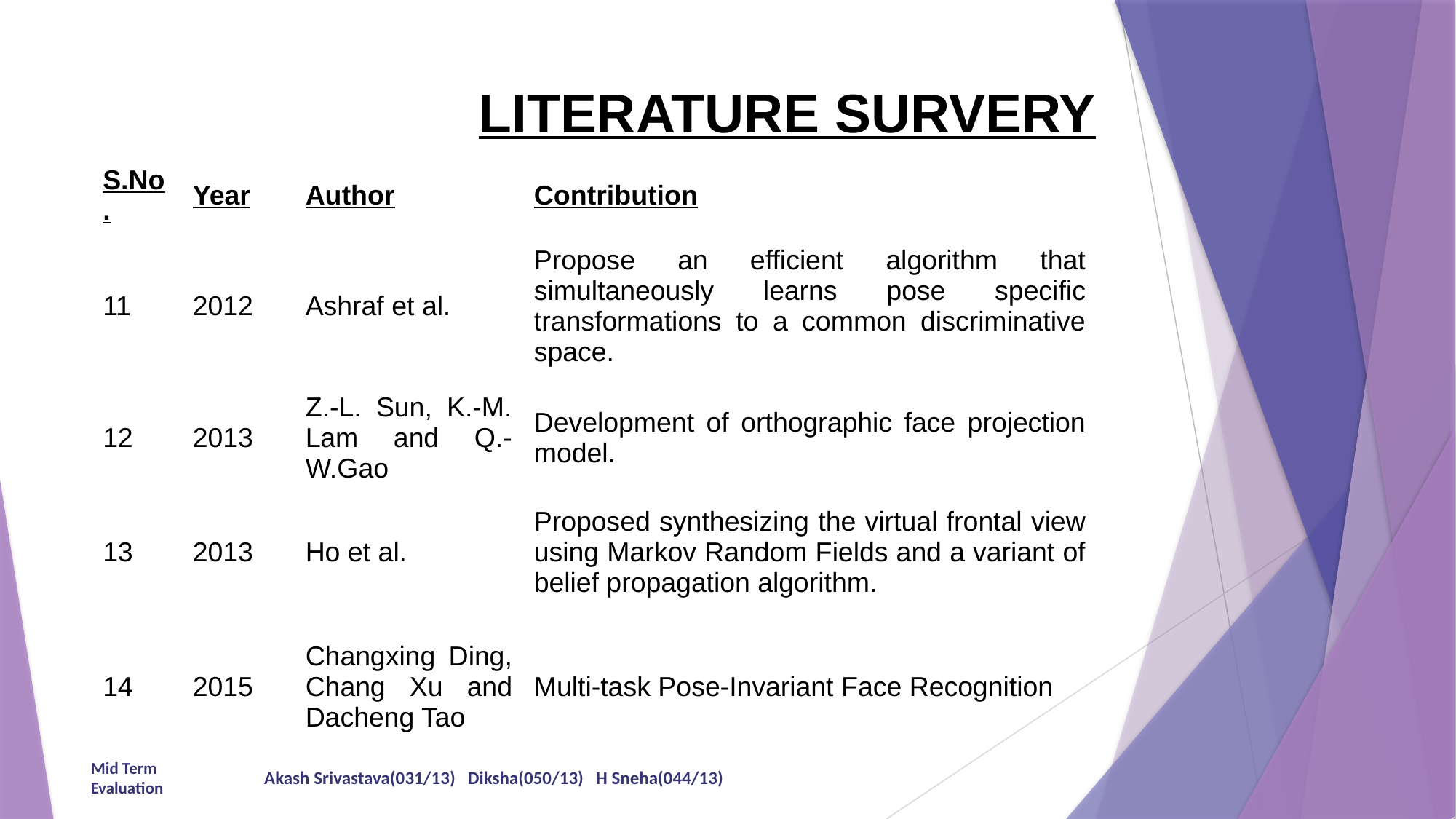

# LITERATURE SURVERY
| S.No. | Year | Author | Contribution |
| --- | --- | --- | --- |
| 11 | 2012 | Ashraf et al. | Propose an efficient algorithm that simultaneously learns pose specific transformations to a common discriminative space. |
| 12 | 2013 | Z.-L. Sun, K.-M. Lam and Q.-W.Gao | Development of orthographic face projection model. |
| 13 | 2013 | Ho et al. | Proposed synthesizing the virtual frontal view using Markov Random Fields and a variant of belief propagation algorithm. |
| 14 | 2015 | Changxing Ding, Chang Xu and Dacheng Tao | Multi-task Pose-Invariant Face Recognition |